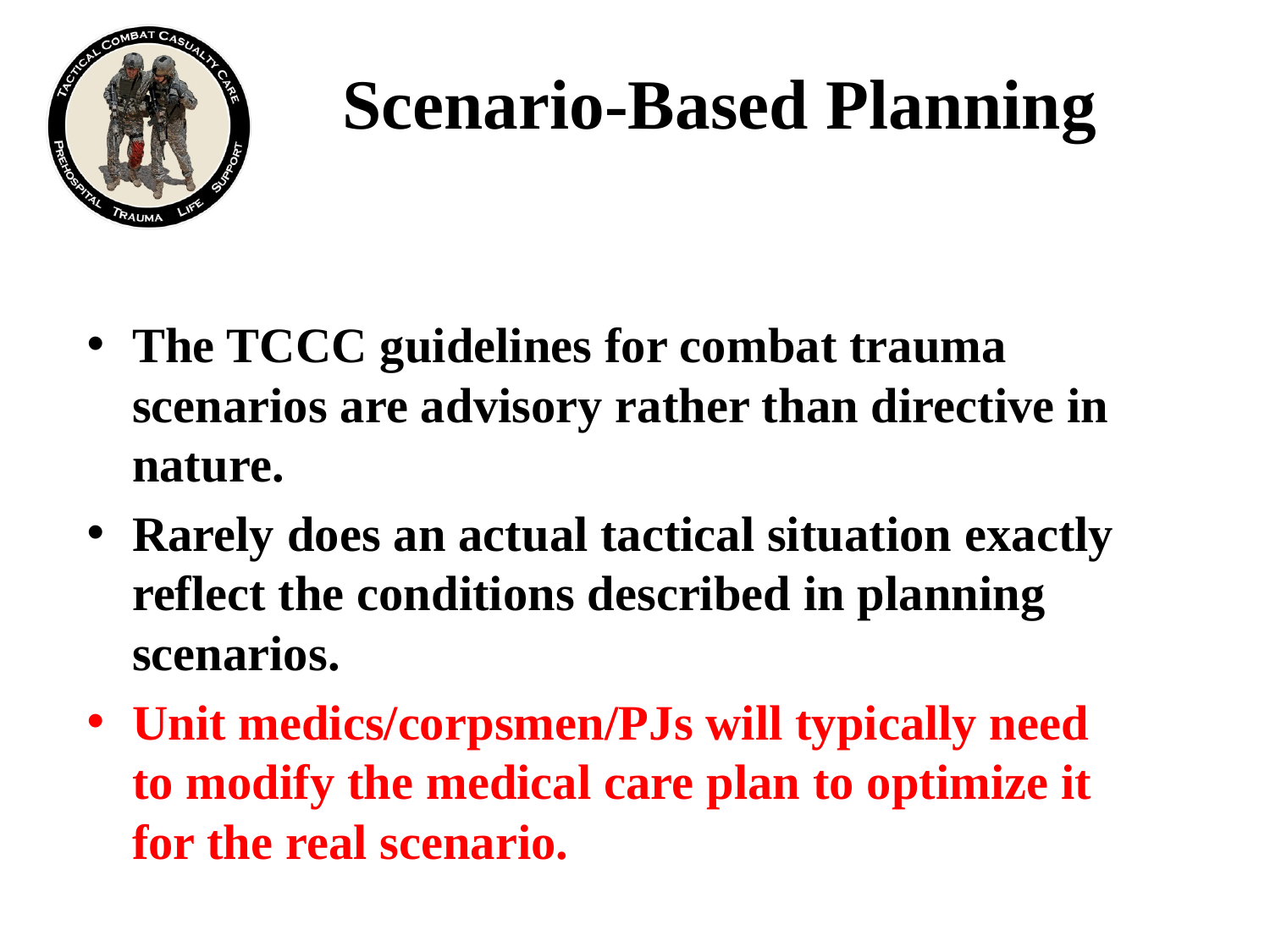

# Scenario-Based Planning
The TCCC guidelines for combat trauma scenarios are advisory rather than directive in nature.
Rarely does an actual tactical situation exactly reflect the conditions described in planning scenarios.
Unit medics/corpsmen/PJs will typically need to modify the medical care plan to optimize it for the real scenario.